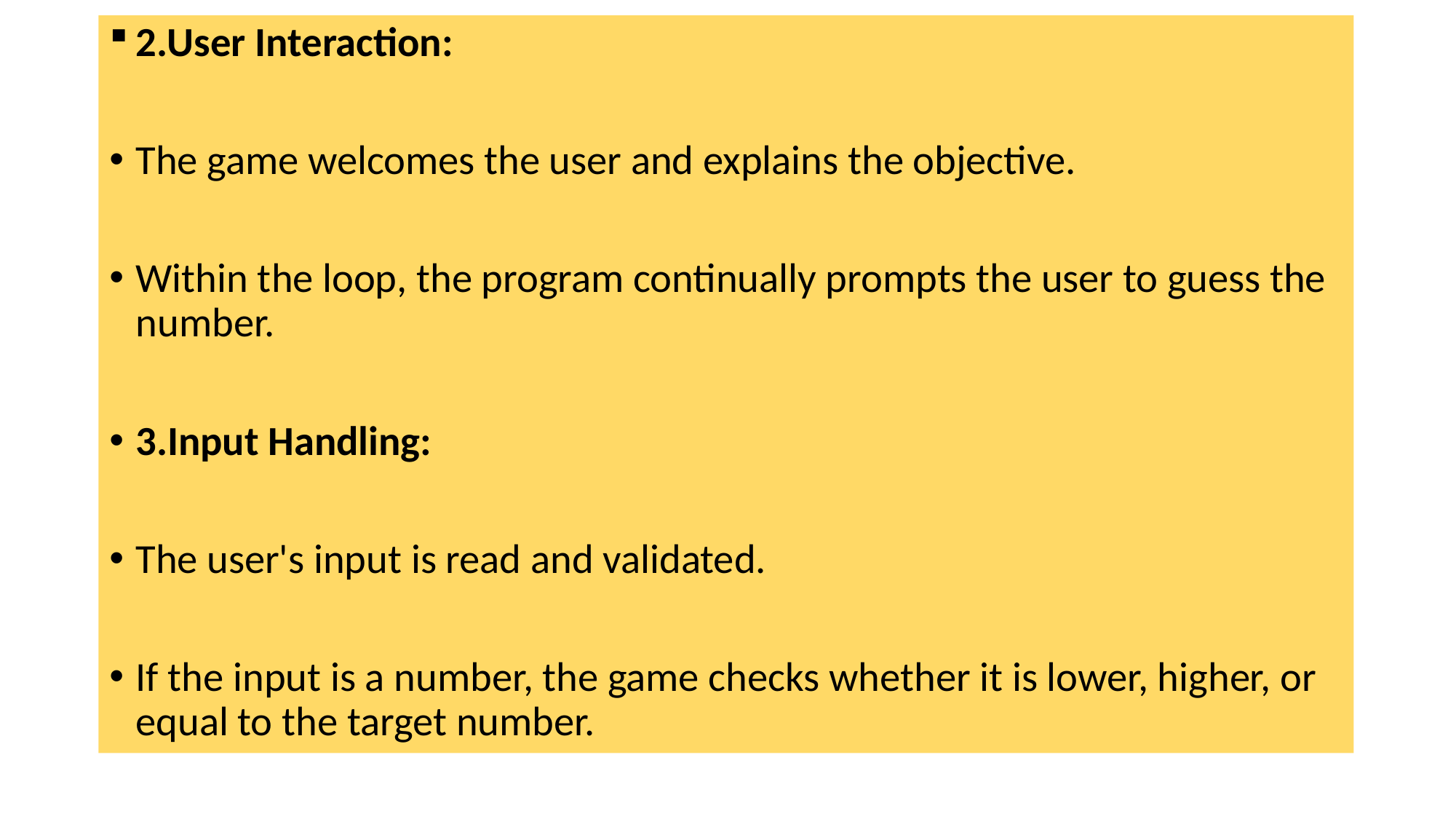

2.User Interaction:

The game welcomes the user and explains the objective.

Within the loop, the program continually prompts the user to guess the number.

3.Input Handling:

The user's input is read and validated.

If the input is a number, the game checks whether it is lower, higher, or equal to the target number.